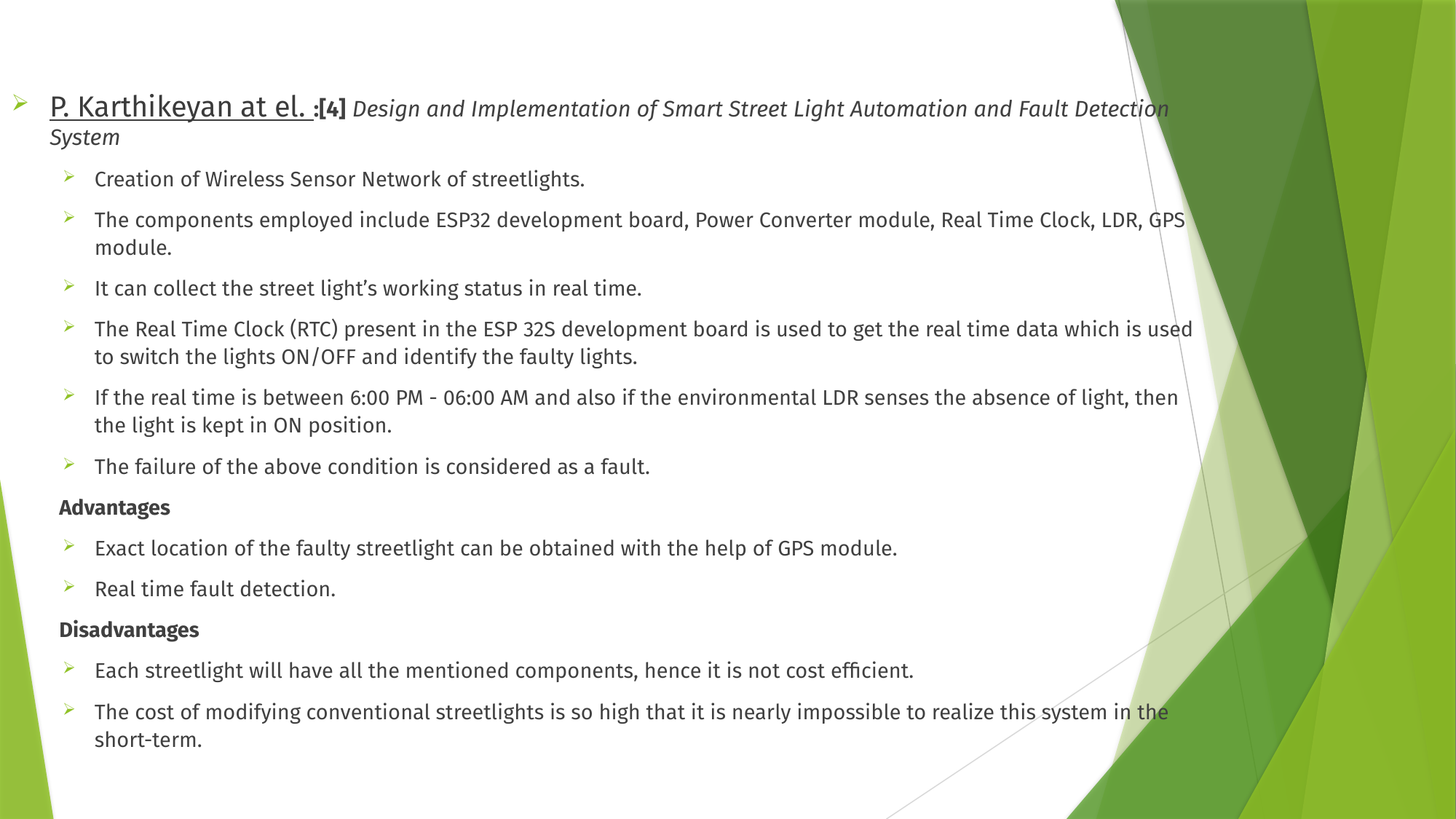

P. Karthikeyan at el. :[4] Design and Implementation of Smart Street Light Automation and Fault Detection System
Creation of Wireless Sensor Network of streetlights.
The components employed include ESP32 development board, Power Converter module, Real Time Clock, LDR, GPS module.
It can collect the street light’s working status in real time.
The Real Time Clock (RTC) present in the ESP 32S development board is used to get the real time data which is used to switch the lights ON/OFF and identify the faulty lights.
If the real time is between 6:00 PM - 06:00 AM and also if the environmental LDR senses the absence of light, then the light is kept in ON position.
The failure of the above condition is considered as a fault.
Advantages
Exact location of the faulty streetlight can be obtained with the help of GPS module.
Real time fault detection.
Disadvantages
Each streetlight will have all the mentioned components, hence it is not cost efficient.
The cost of modifying conventional streetlights is so high that it is nearly impossible to realize this system in the short-term.